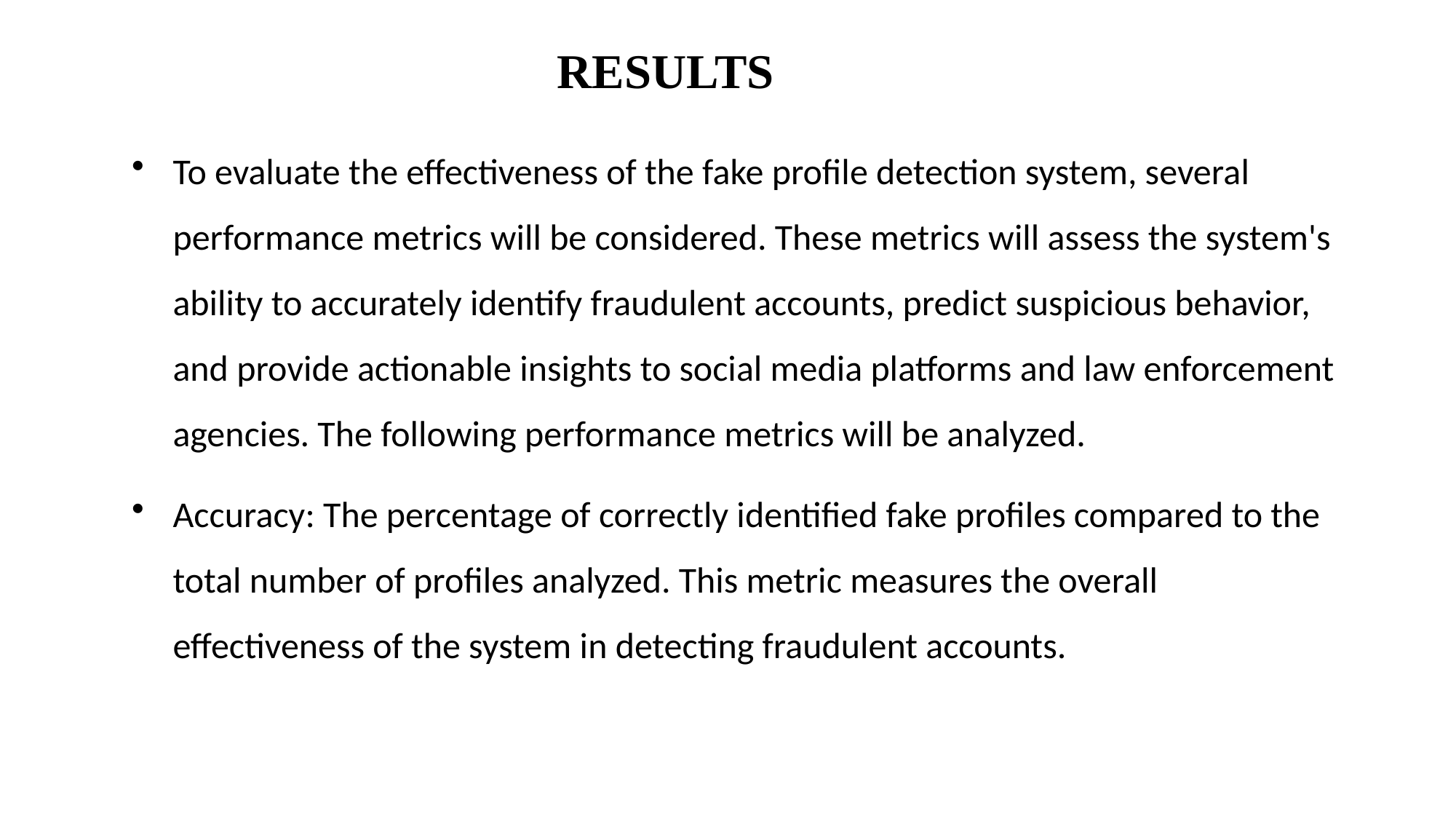

# RESULTS
To evaluate the effectiveness of the fake profile detection system, several performance metrics will be considered. These metrics will assess the system's ability to accurately identify fraudulent accounts, predict suspicious behavior, and provide actionable insights to social media platforms and law enforcement agencies. The following performance metrics will be analyzed.
Accuracy: The percentage of correctly identified fake profiles compared to the total number of profiles analyzed. This metric measures the overall effectiveness of the system in detecting fraudulent accounts.